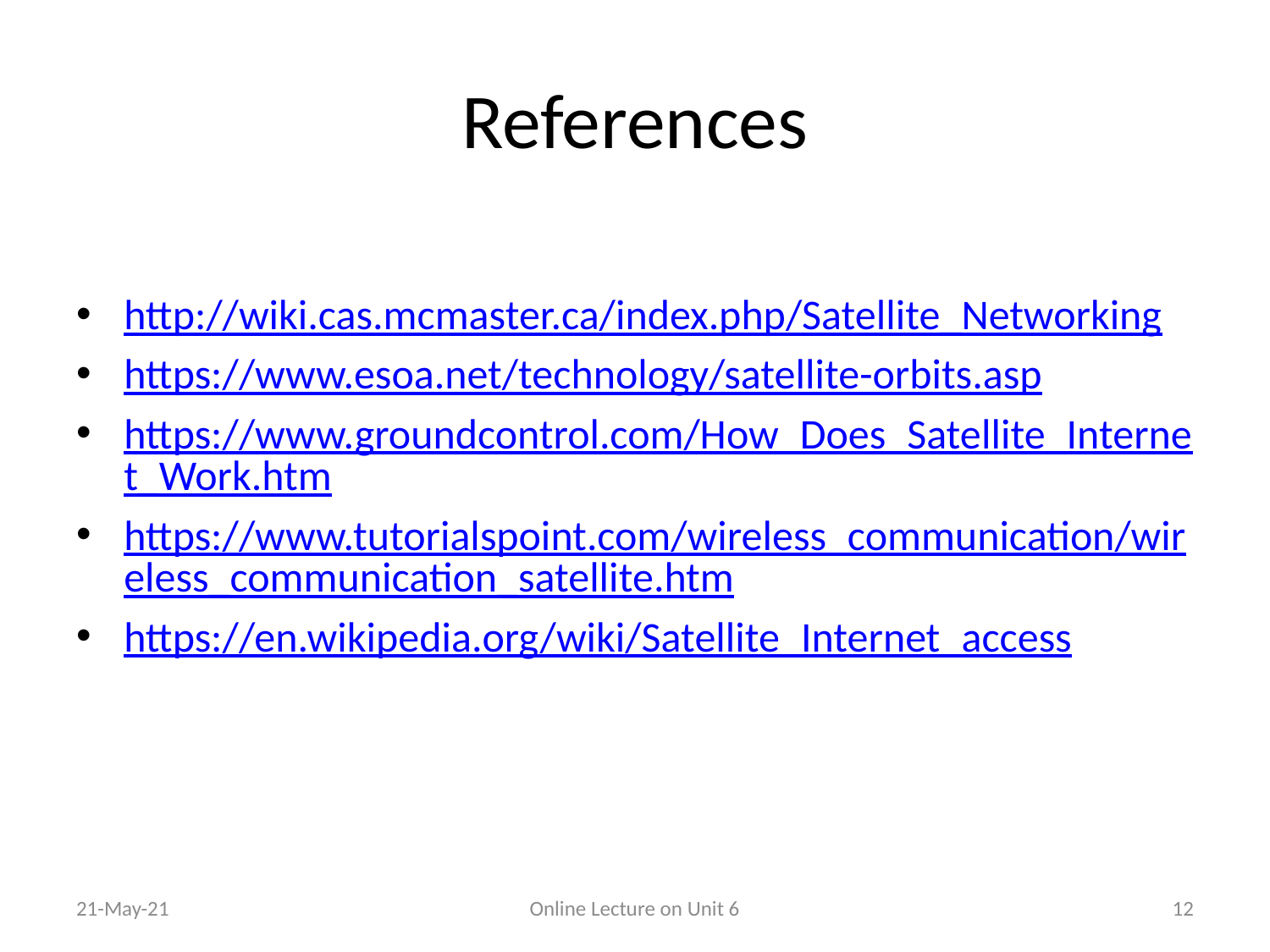

# References

http://wiki.cas.mcmaster.ca/index.php/Satellite_Networking
https://www.esoa.net/technology/satellite-orbits.asp
https://www.groundcontrol.com/How_Does_Satellite_Internet_Work.htm
https://www.tutorialspoint.com/wireless_communication/wireless_communication_satellite.htm
https://en.wikipedia.org/wiki/Satellite_Internet_access

21-May-21
Online Lecture on Unit 6
12